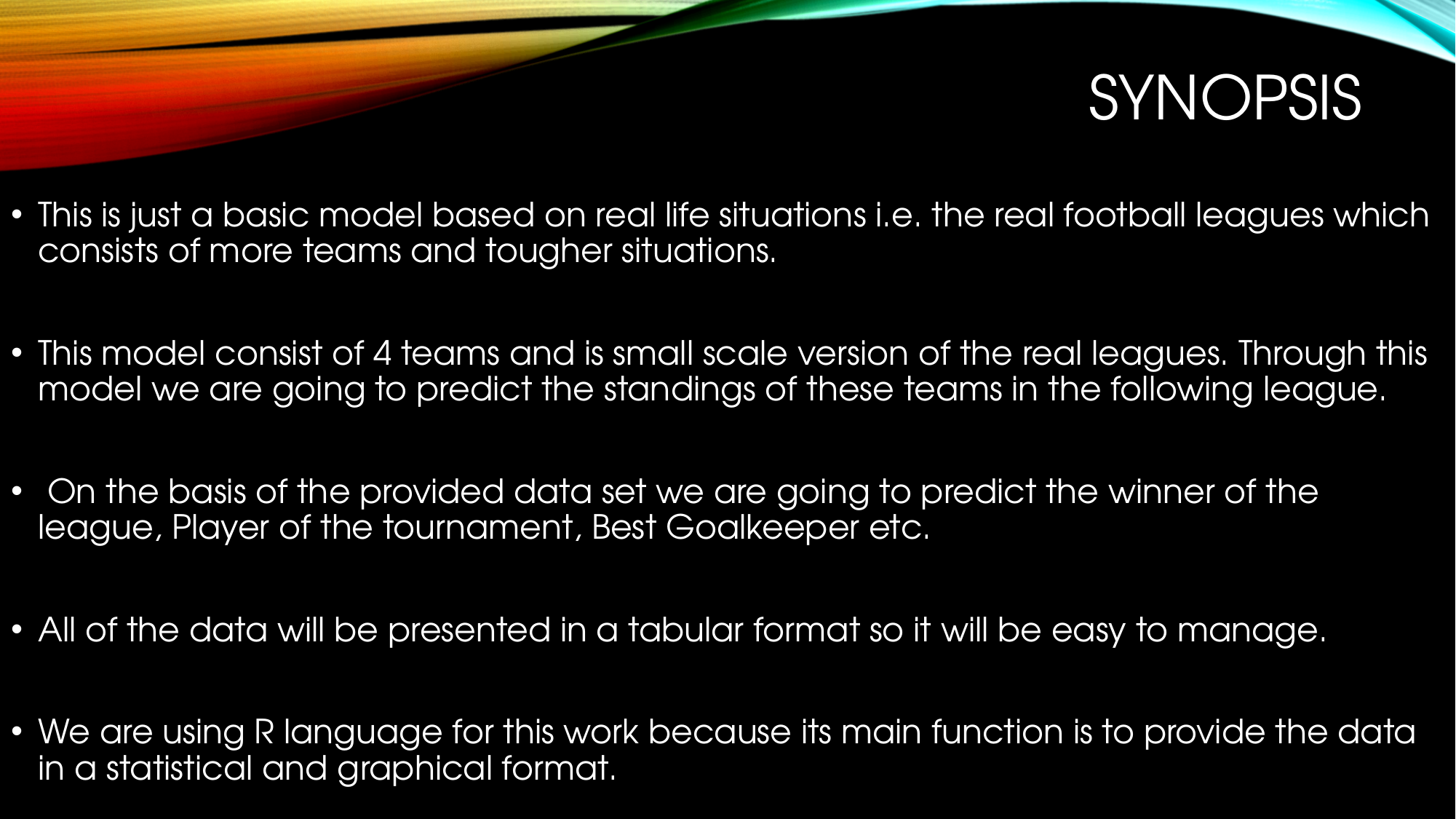

# Synopsis
This is just a basic model based on real life situations i.e. the real football leagues which consists of more teams and tougher situations.

This model consist of 4 teams and is small scale version of the real leagues. Through this model we are going to predict the standings of these teams in the following league.

 On the basis of the provided data set we are going to predict the winner of the league, Player of the tournament, Best Goalkeeper etc.

All of the data will be presented in a tabular format so it will be easy to manage.

We are using R language for this work because its main function is to provide the data in a statistical and graphical format.